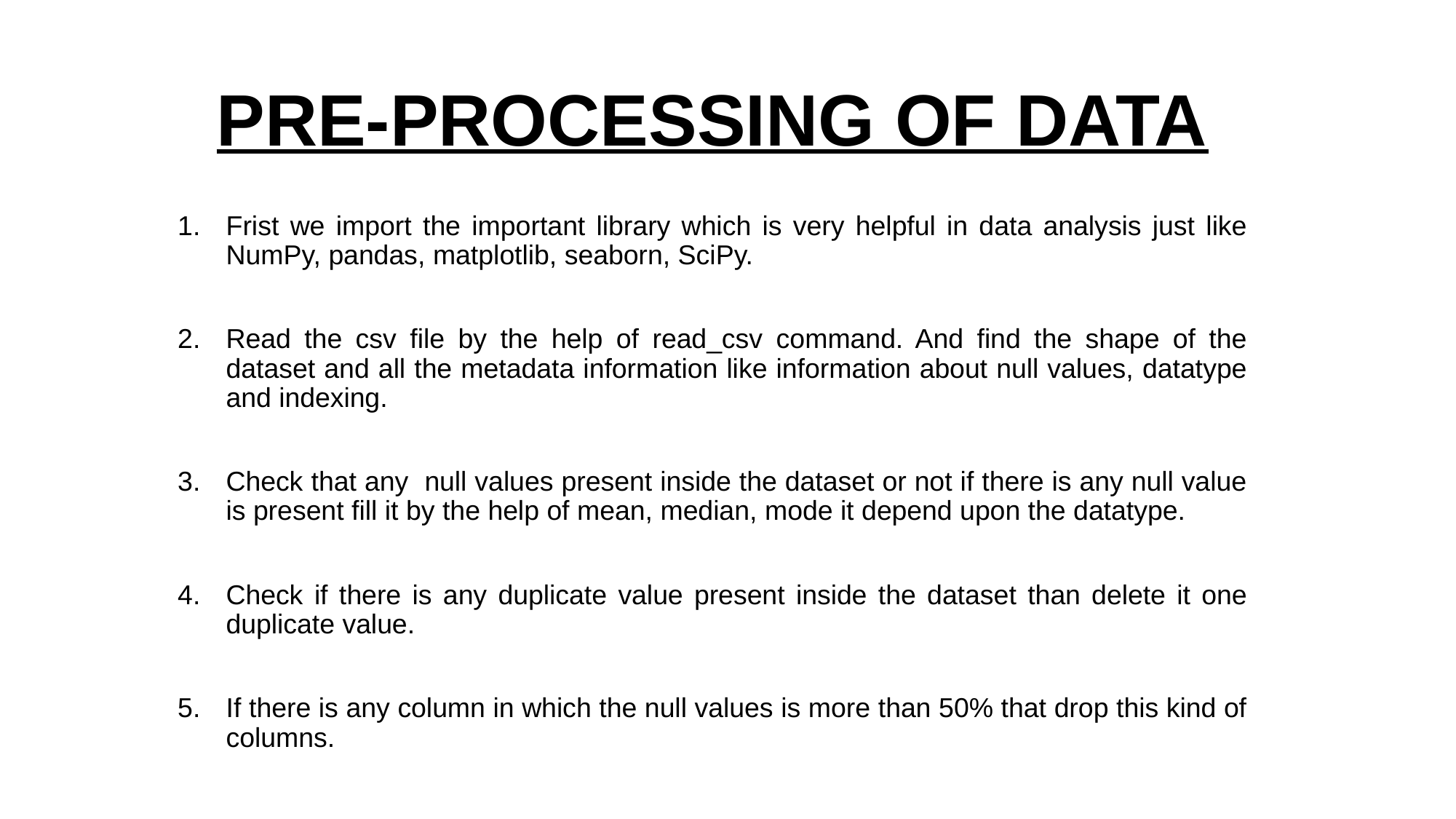

# PRE-PROCESSING OF DATA
Frist we import the important library which is very helpful in data analysis just like NumPy, pandas, matplotlib, seaborn, SciPy.

Read the csv file by the help of read_csv command. And find the shape of the dataset and all the metadata information like information about null values, datatype and indexing.

Check that any  null values present inside the dataset or not if there is any null value is present fill it by the help of mean, median, mode it depend upon the datatype.

Check if there is any duplicate value present inside the dataset than delete it one duplicate value.

If there is any column in which the null values is more than 50% that drop this kind of columns.